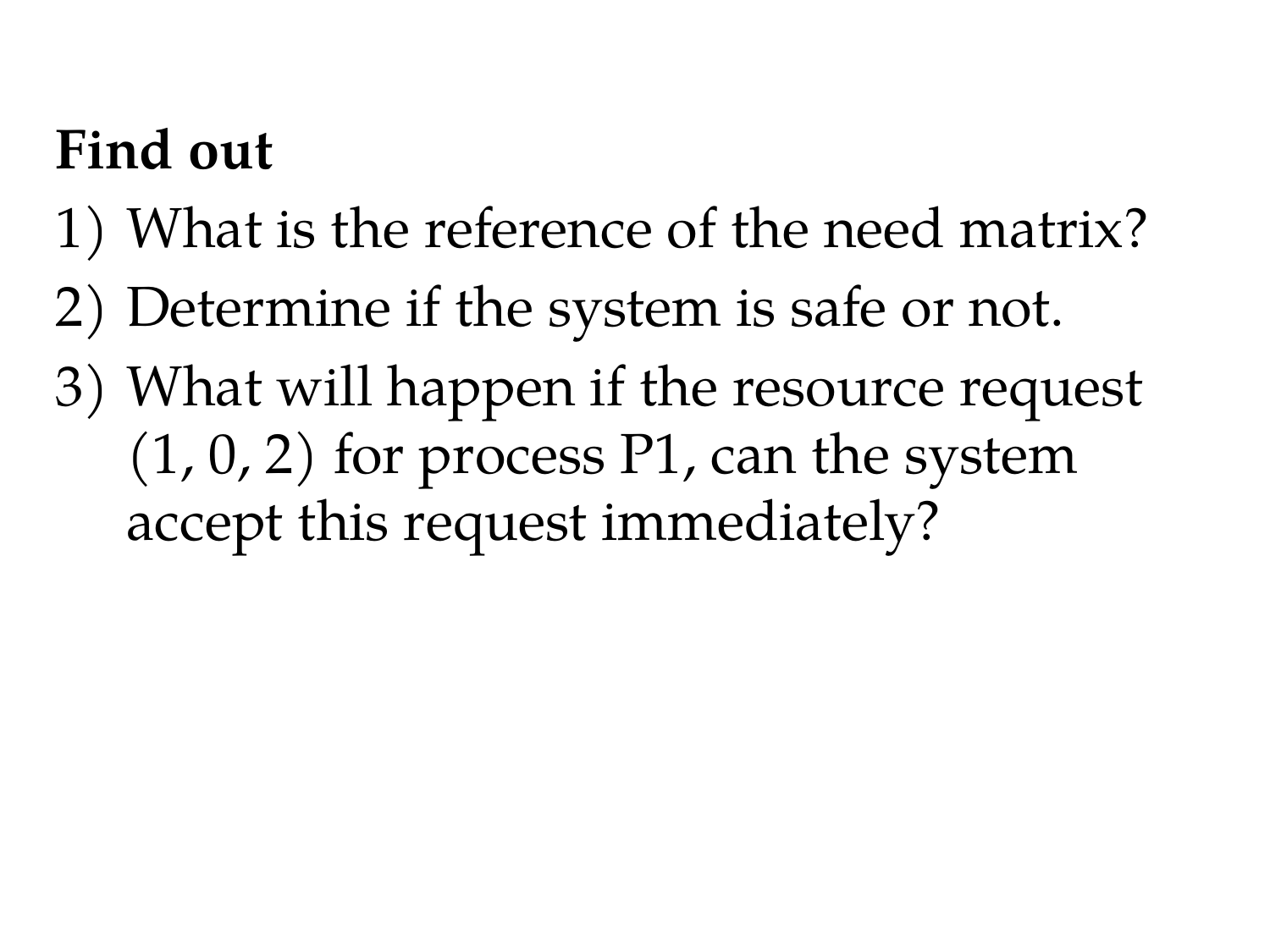

Find out
What is the reference of the need matrix?
Determine if the system is safe or not.
What will happen if the resource request (1, 0, 2) for process P1, can the system accept this request immediately?